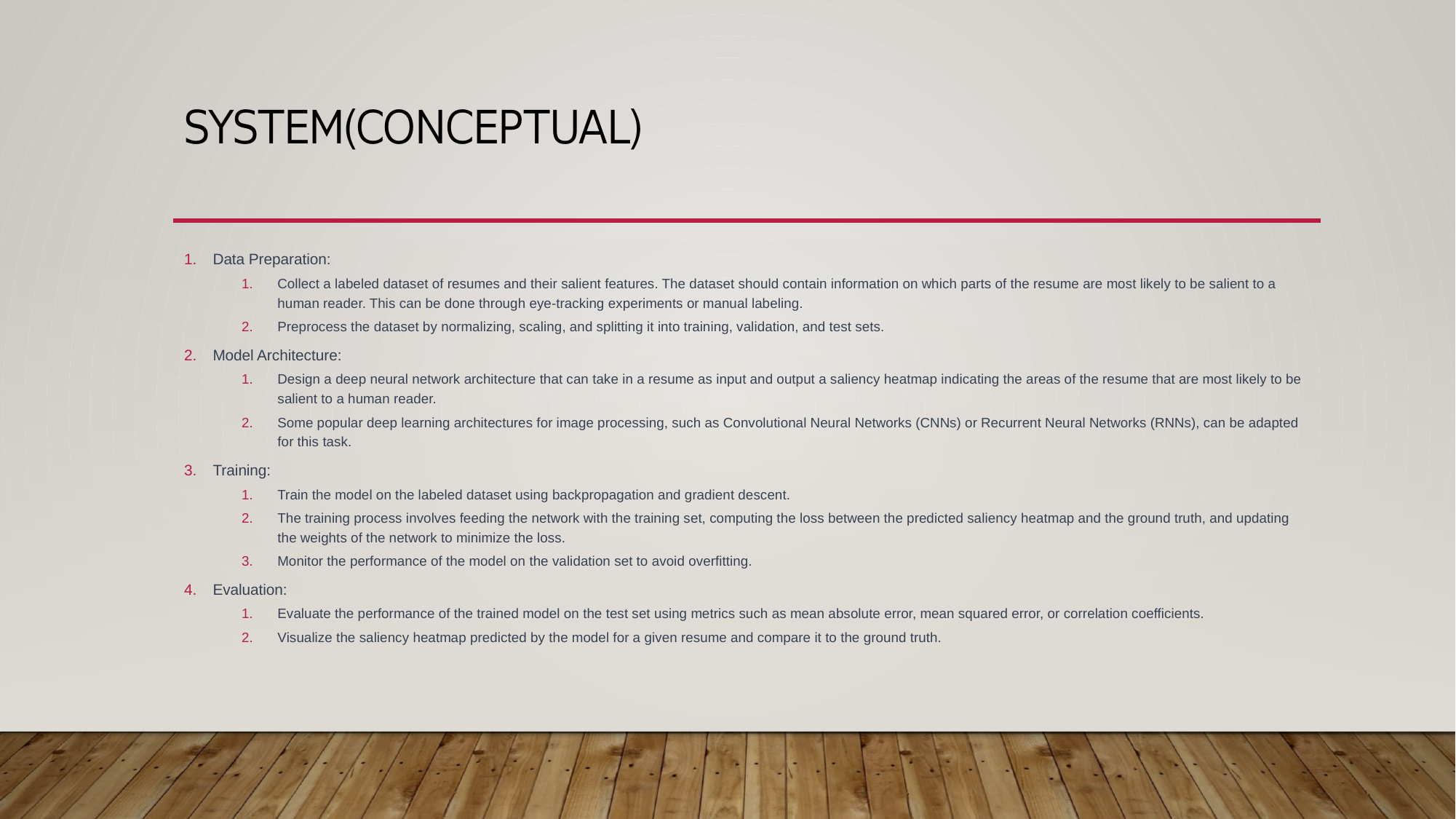

# System(conceptual)
Data Preparation:
Collect a labeled dataset of resumes and their salient features. The dataset should contain information on which parts of the resume are most likely to be salient to a human reader. This can be done through eye-tracking experiments or manual labeling.
Preprocess the dataset by normalizing, scaling, and splitting it into training, validation, and test sets.
Model Architecture:
Design a deep neural network architecture that can take in a resume as input and output a saliency heatmap indicating the areas of the resume that are most likely to be salient to a human reader.
Some popular deep learning architectures for image processing, such as Convolutional Neural Networks (CNNs) or Recurrent Neural Networks (RNNs), can be adapted for this task.
Training:
Train the model on the labeled dataset using backpropagation and gradient descent.
The training process involves feeding the network with the training set, computing the loss between the predicted saliency heatmap and the ground truth, and updating the weights of the network to minimize the loss.
Monitor the performance of the model on the validation set to avoid overfitting.
Evaluation:
Evaluate the performance of the trained model on the test set using metrics such as mean absolute error, mean squared error, or correlation coefficients.
Visualize the saliency heatmap predicted by the model for a given resume and compare it to the ground truth.